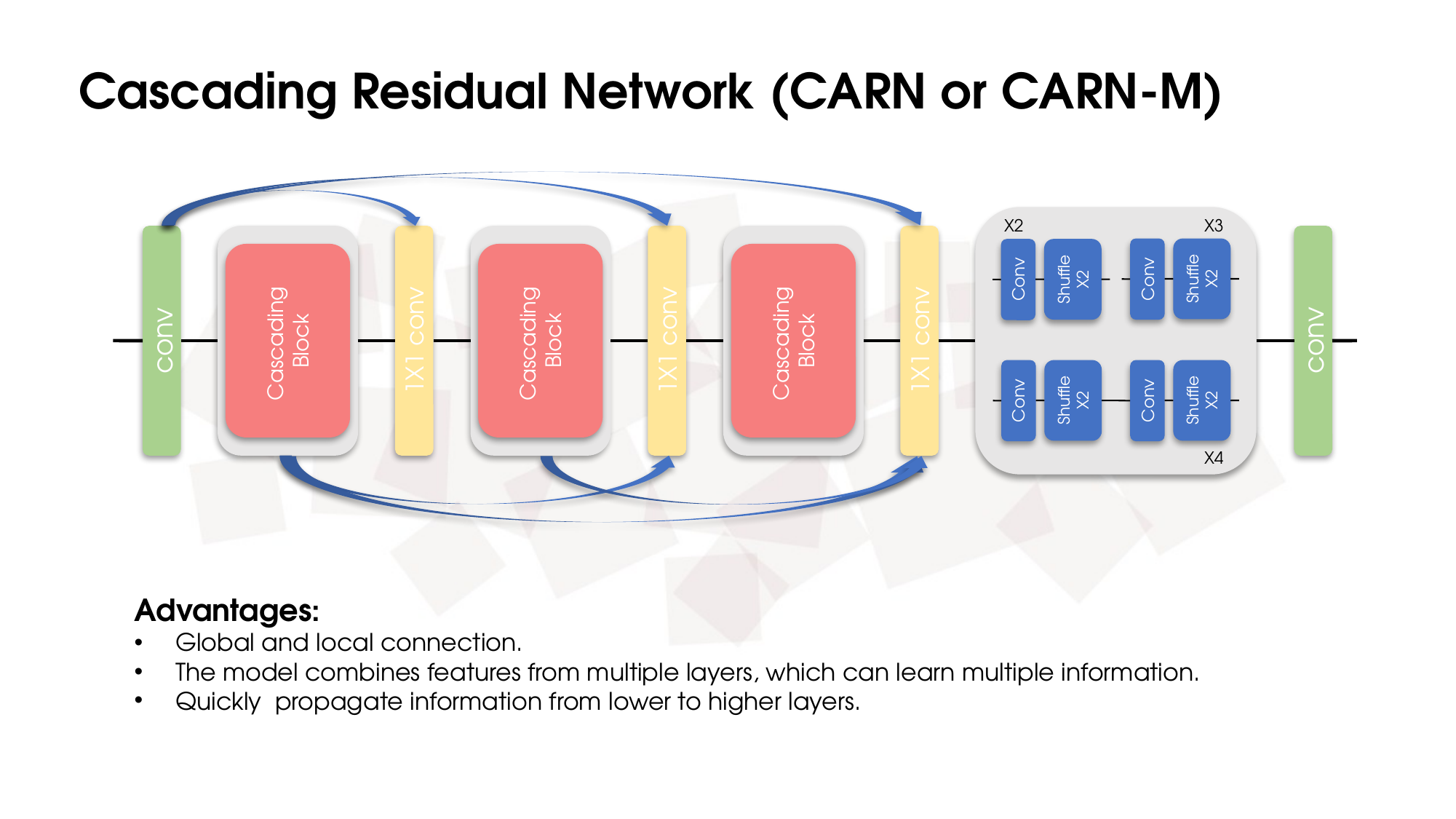

Cascading Residual Network (CARN or CARN-M)

X2
X3
Shuffle X2
Shuffle X2
Conv
Conv

Cascading  Block
Cascading  Block
Cascading  Block
conv
1X1 conv
1X1 conv
1X1 conv
conv
Shuffle X2
Shuffle X2
Conv
Conv
X4

Advantages:
Global and local connection.
The model combines features from multiple layers, which can learn multiple information.
Quickly  propagate information from lower to higher layers.